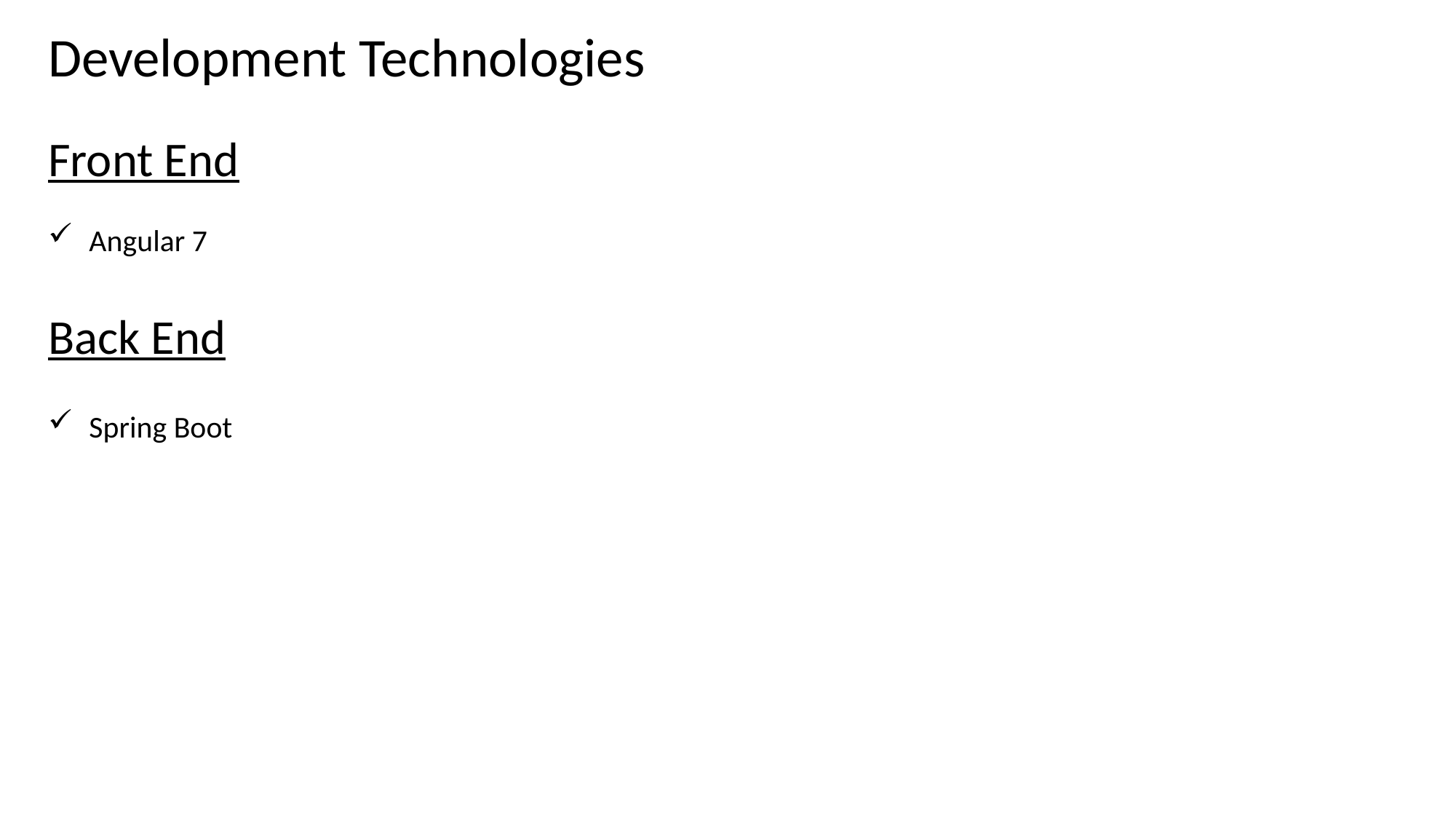

Development Technologies
Front End
Angular 7
Back End
Spring Boot